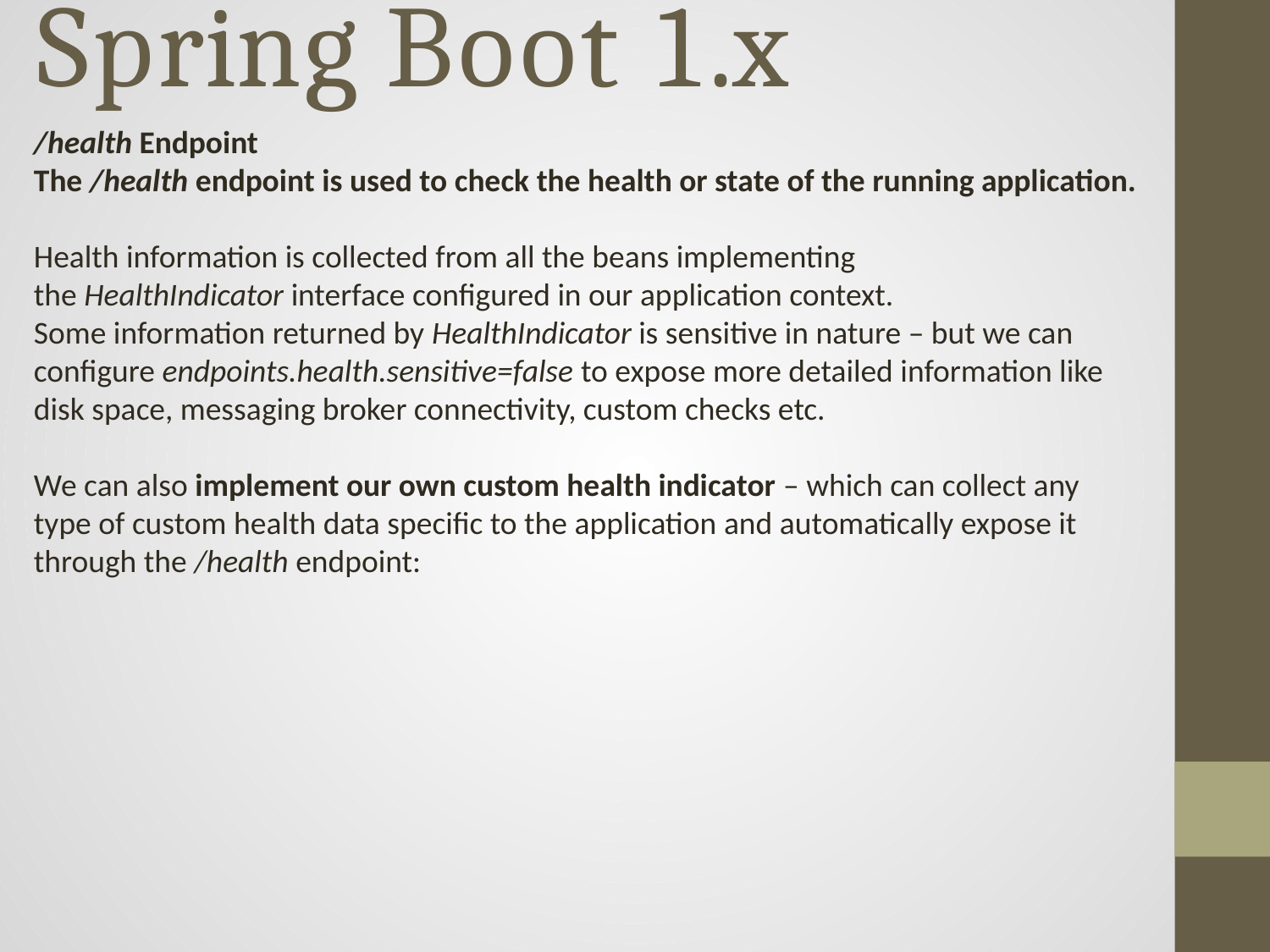

# Spring Boot 1.x
/health Endpoint
The /health endpoint is used to check the health or state of the running application.

Health information is collected from all the beans implementing the HealthIndicator interface configured in our application context.
Some information returned by HealthIndicator is sensitive in nature – but we can configure endpoints.health.sensitive=false to expose more detailed information like disk space, messaging broker connectivity, custom checks etc.

We can also implement our own custom health indicator – which can collect any type of custom health data specific to the application and automatically expose it through the /health endpoint: